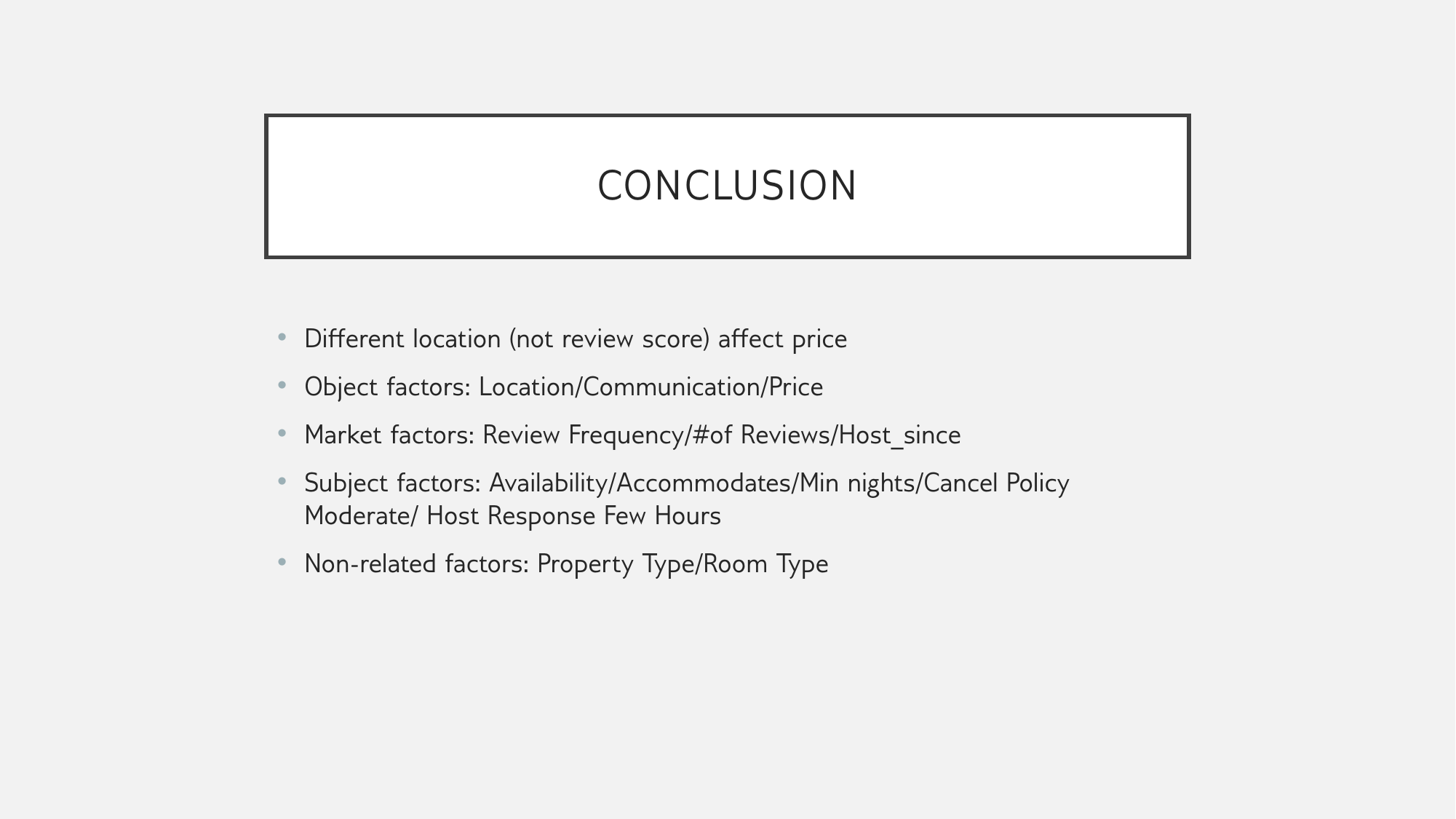

# Conclusion
Different location (not review score) affect price
Object factors: Location/Communication/Price
Market factors: Review Frequency/#of Reviews/Host_since
Subject factors: Availability/Accommodates/Min nights/Cancel Policy Moderate/ Host Response Few Hours
Non-related factors: Property Type/Room Type